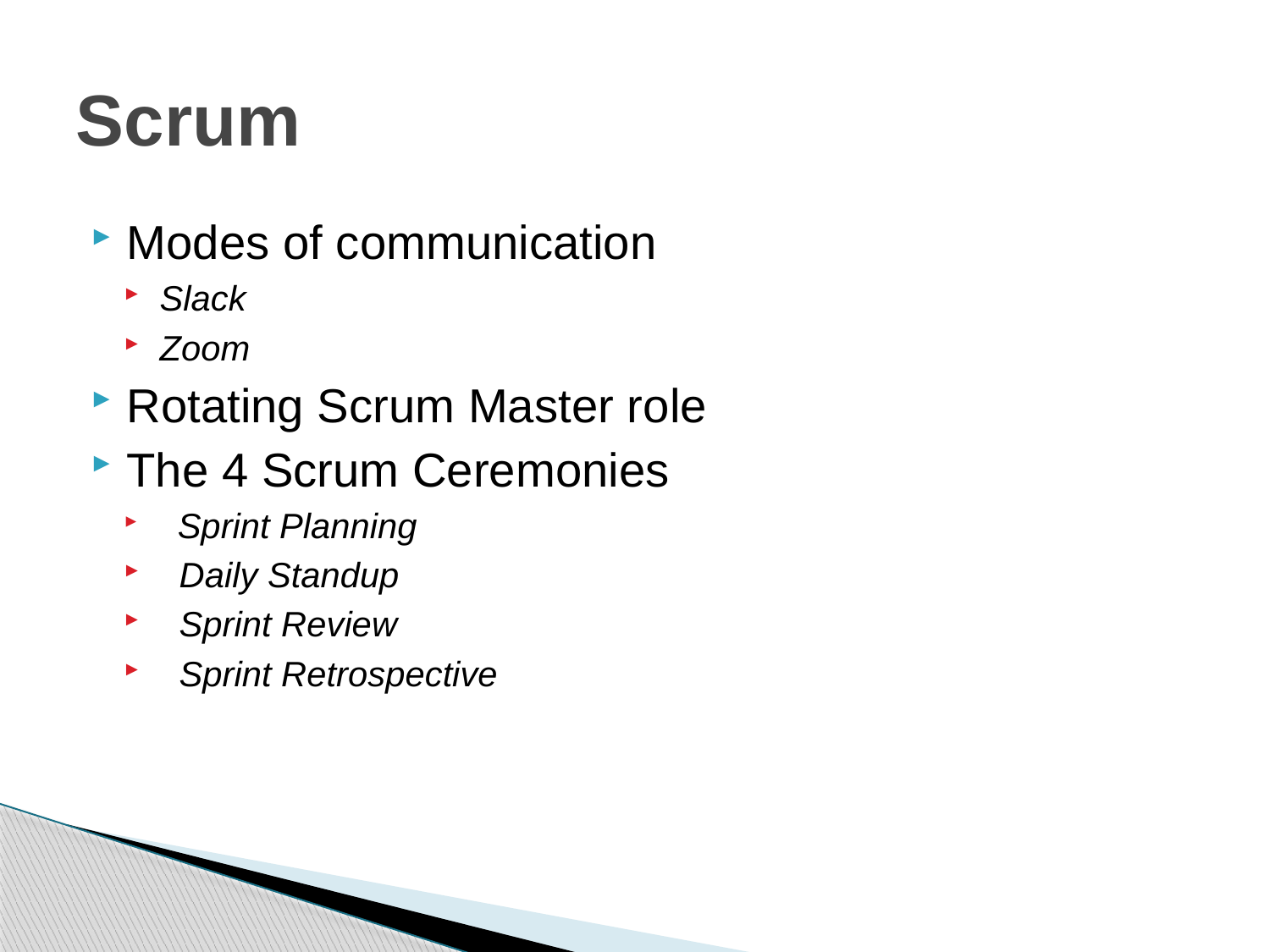

# Scrum
Modes of communication
Slack
Zoom
Rotating Scrum Master role
The 4 Scrum Ceremonies
  Sprint Planning
  Daily Standup
  Sprint Review
  Sprint Retrospective